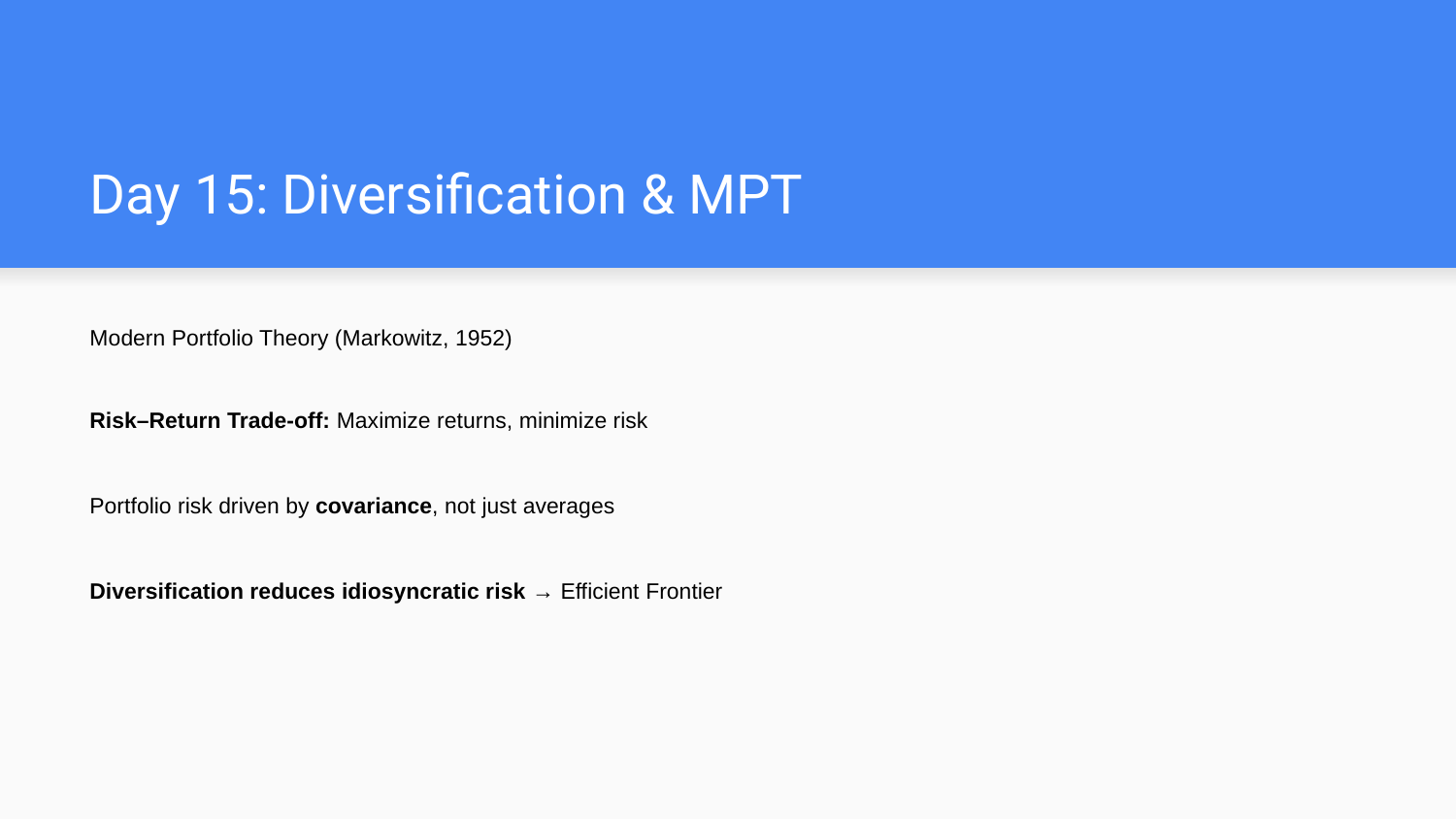

# Day 15: Diversification & MPT
Modern Portfolio Theory (Markowitz, 1952)
Risk–Return Trade-off: Maximize returns, minimize risk
Portfolio risk driven by covariance, not just averages
Diversification reduces idiosyncratic risk → Efficient Frontier